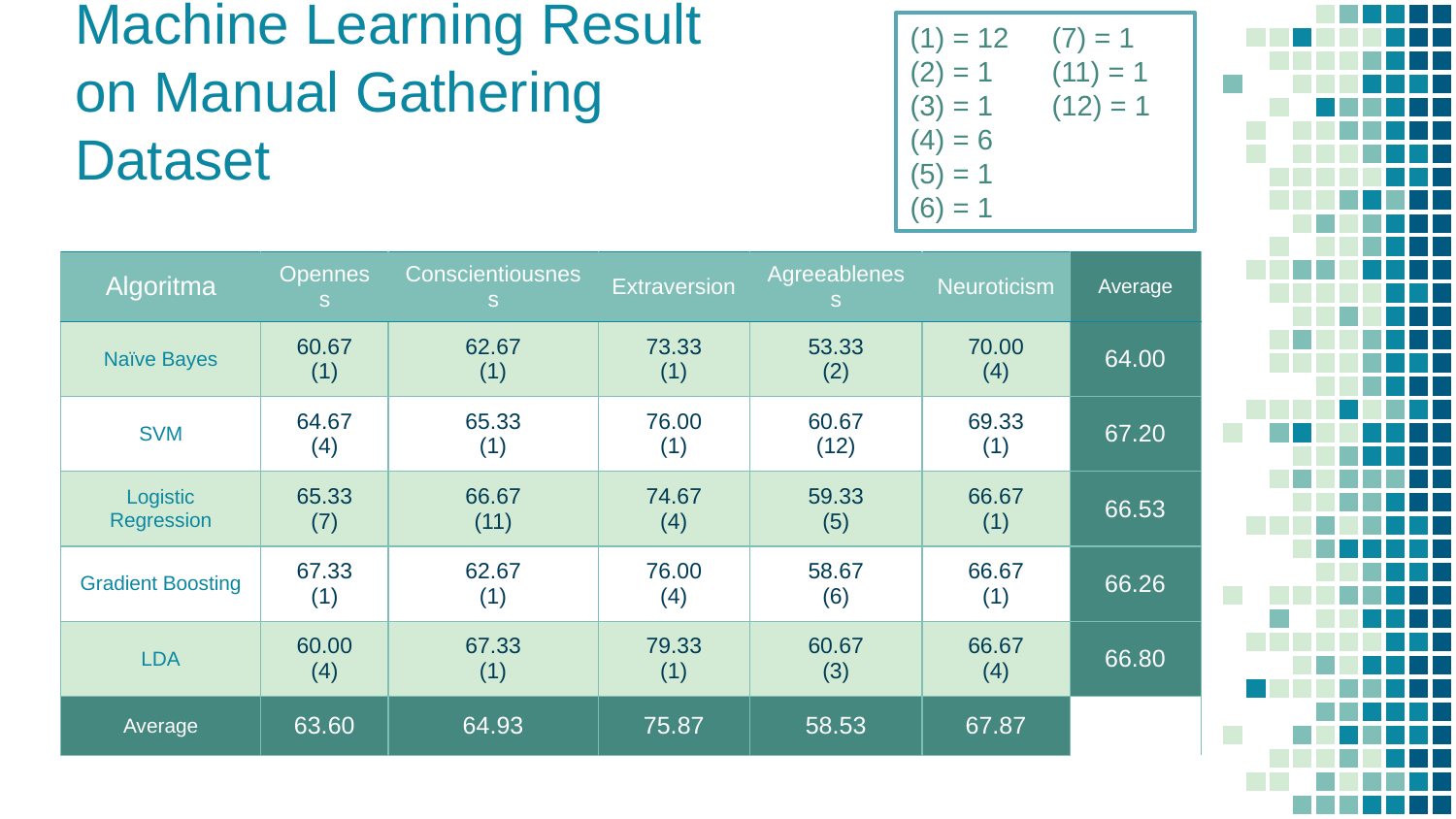

(1) = 12
(2) = 1
(3) = 1
(4) = 6
(5) = 1
(6) = 1
(7) = 1
(11) = 1
(12) = 1

# Machine Learning Result on Manual Gathering Dataset
| Algoritma | Openness | Conscientiousness | Extraversion | Agreeableness | Neuroticism | Average |
| --- | --- | --- | --- | --- | --- | --- |
| Naïve Bayes | 60.67 (1) | 62.67 (1) | 73.33 (1) | 53.33 (2) | 70.00 (4) | 64.00 |
| SVM | 64.67 (4) | 65.33 (1) | 76.00 (1) | 60.67 (12) | 69.33 (1) | 67.20 |
| Logistic Regression | 65.33 (7) | 66.67 (11) | 74.67 (4) | 59.33 (5) | 66.67 (1) | 66.53 |
| Gradient Boosting | 67.33 (1) | 62.67 (1) | 76.00 (4) | 58.67 (6) | 66.67 (1) | 66.26 |
| LDA | 60.00 (4) | 67.33 (1) | 79.33 (1) | 60.67 (3) | 66.67 (4) | 66.80 |
| Average | 63.60 | 64.93 | 75.87 | 58.53 | 67.87 |  |